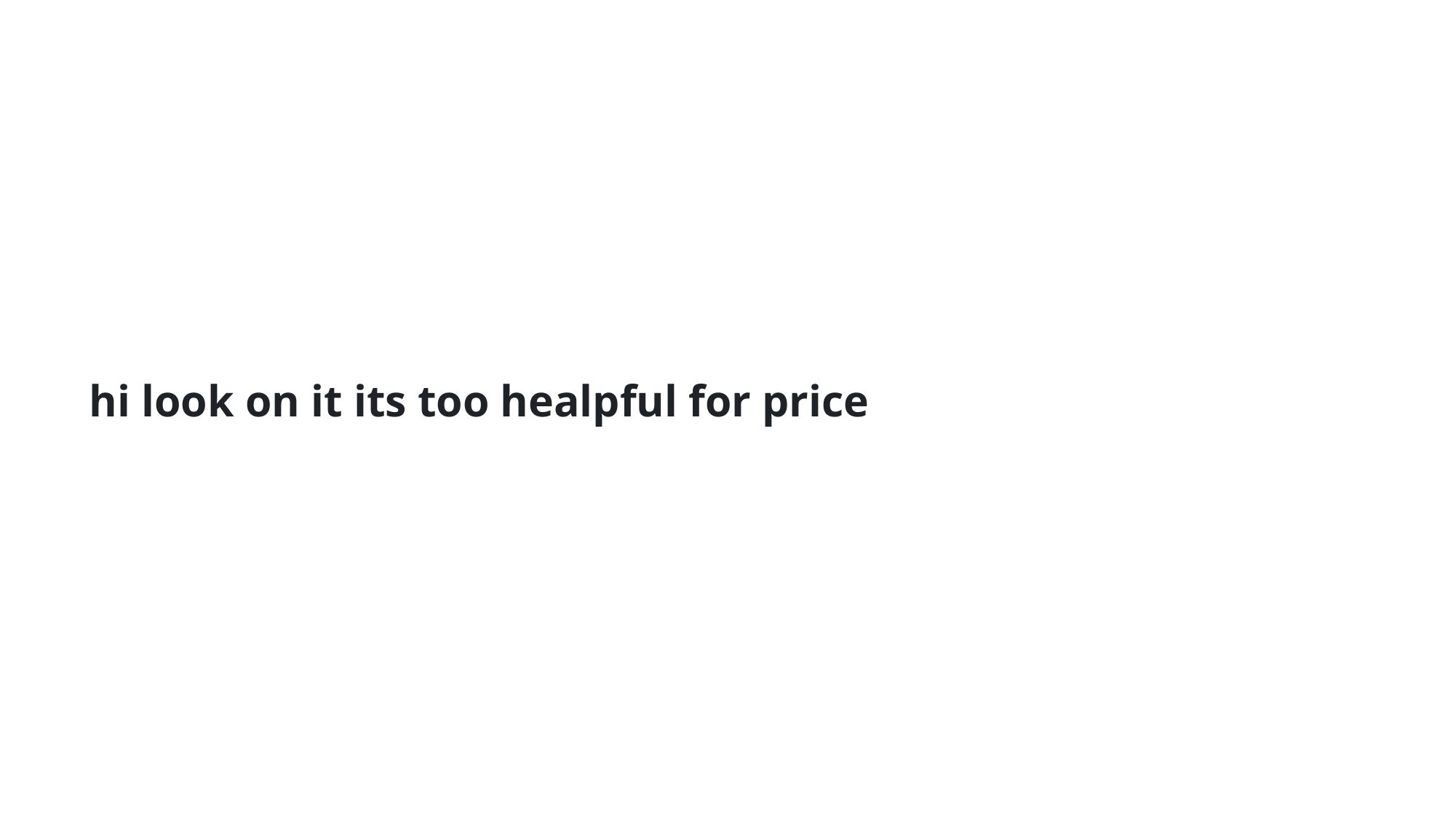

hi look on it its too healpful for price